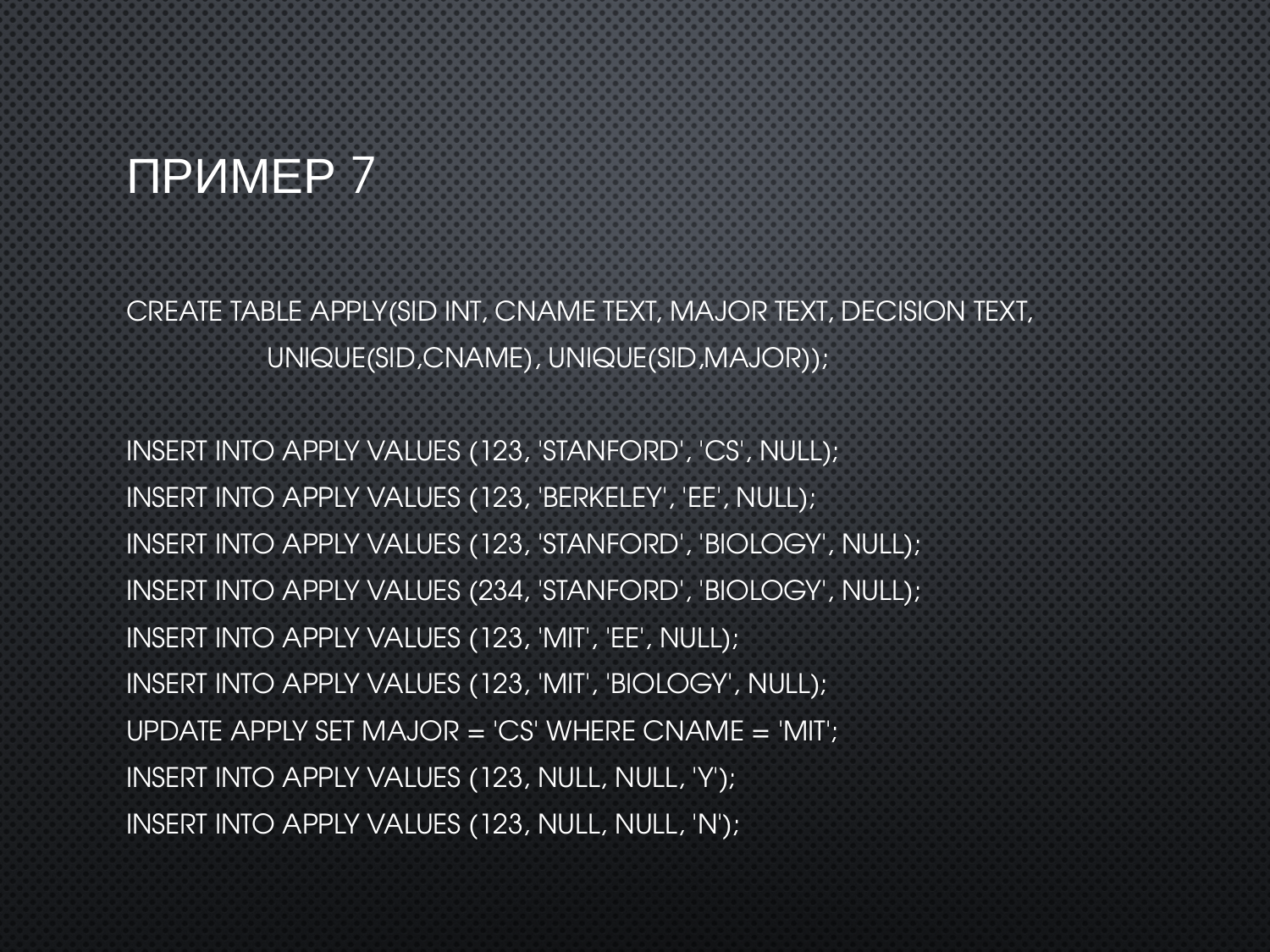

# Пример 7
create table Apply(sID int, cName text, major text, decision text,
                   unique(sID,cName), unique(sID,major));

insert into Apply values (123, 'Stanford', 'CS', null);
insert into Apply values (123, 'Berkeley', 'EE', null);
insert into Apply values (123, 'Stanford', 'biology', null);
insert into Apply values (234, 'Stanford', 'biology', null);
insert into Apply values (123, 'MIT', 'EE', null);
insert into Apply values (123, 'MIT', 'biology', null);
update Apply set major = 'CS' where cName = 'MIT';
insert into Apply values (123, null, null, 'Y');
insert into Apply values (123, null, null, 'N');